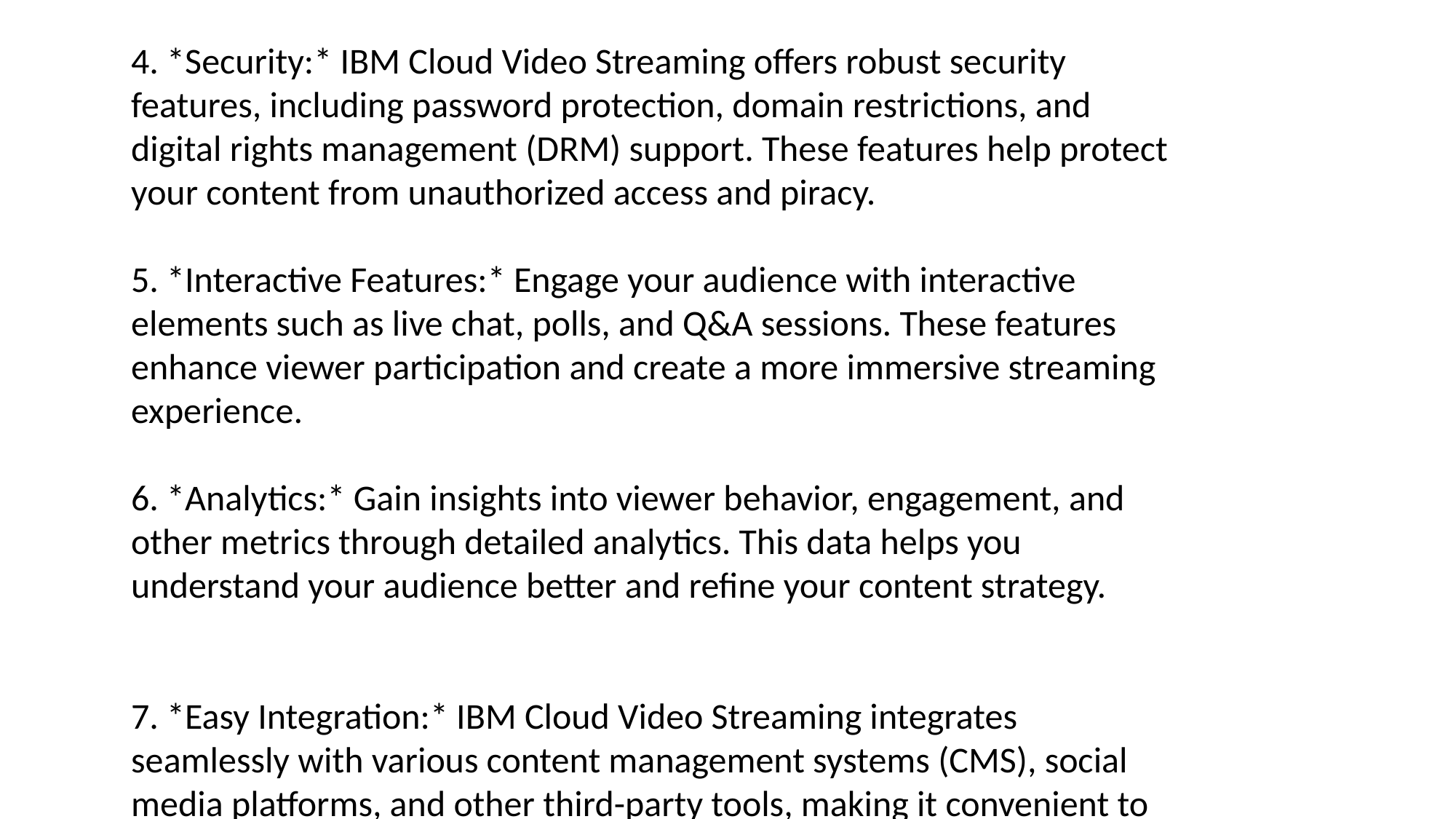

4. *Security:* IBM Cloud Video Streaming offers robust security features, including password protection, domain restrictions, and digital rights management (DRM) support. These features help protect your content from unauthorized access and piracy.

5. *Interactive Features:* Engage your audience with interactive elements such as live chat, polls, and Q&A sessions. These features enhance viewer participation and create a more immersive streaming experience.

6. *Analytics:* Gain insights into viewer behavior, engagement, and other metrics through detailed analytics. This data helps you understand your audience better and refine your content strategy.

7. *Easy Integration:* IBM Cloud Video Streaming integrates seamlessly with various content management systems (CMS), social media platforms, and other third-party tools, making it convenient to manage your video content and reach a wider audience.